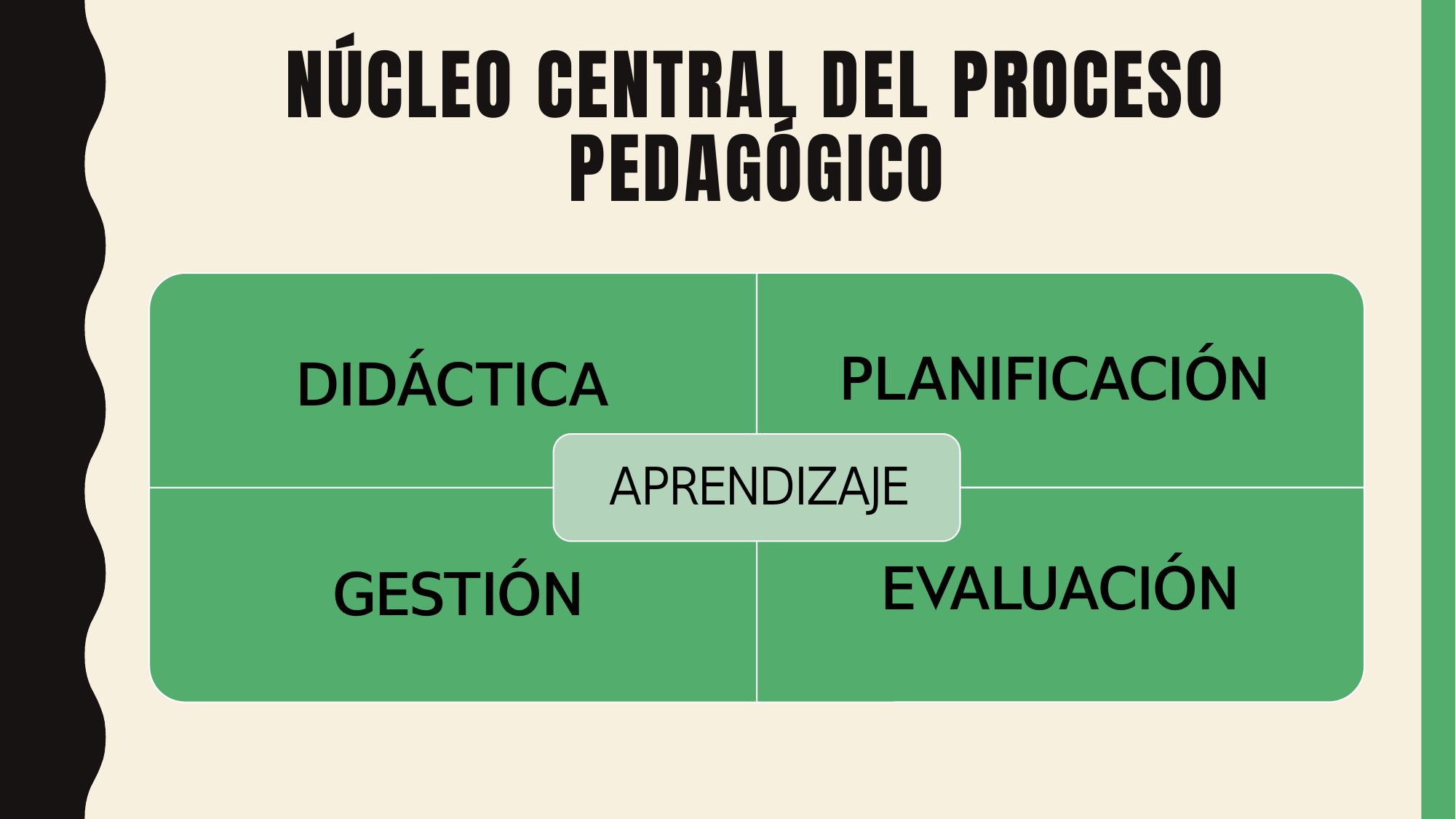

# Núcleo central del proceso pedagógico
DIDÁCTICA
PLANIFICACIÓN
GESTIÓN
EVALUACIÓN
APRENDIZAJE